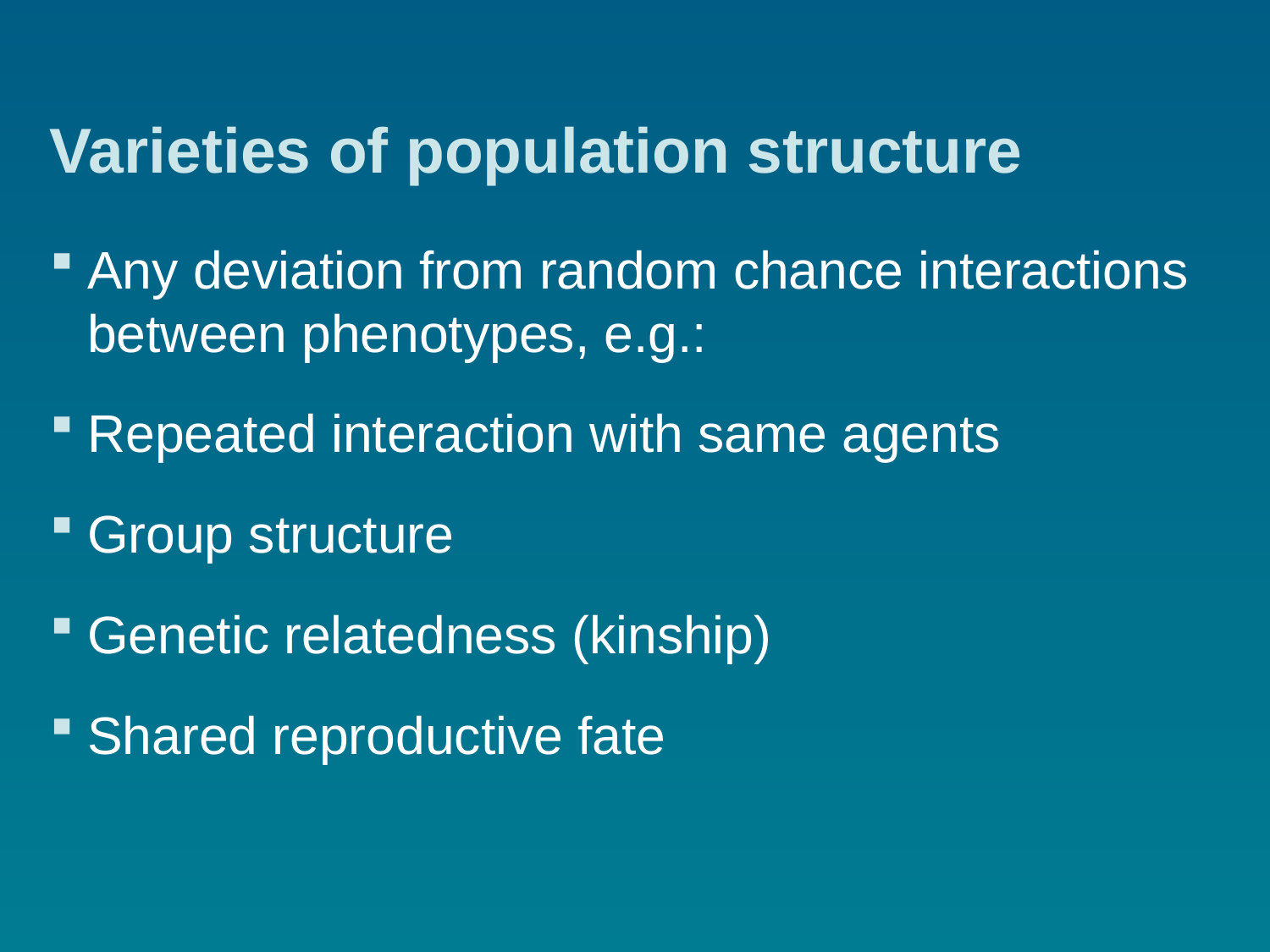

# Varieties of population structure
Any deviation from random chance interactions between phenotypes, e.g.:
Repeated interaction with same agents
Group structure
Genetic relatedness (kinship)
Shared reproductive fate